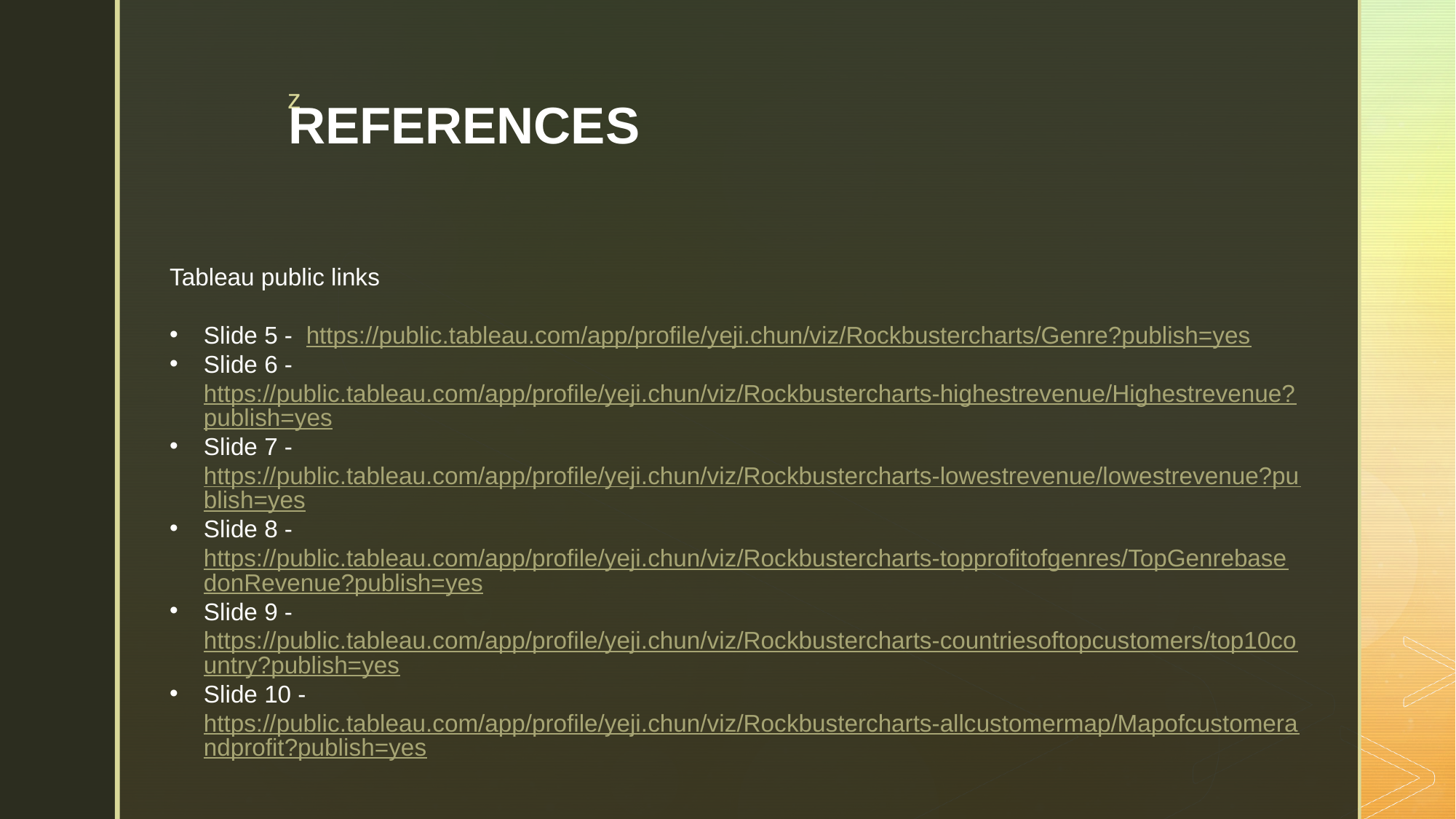

# REFERENCES
Tableau public links

Slide 5 -  https://public.tableau.com/app/profile/yeji.chun/viz/Rockbustercharts/Genre?publish=yes
Slide 6 - https://public.tableau.com/app/profile/yeji.chun/viz/Rockbustercharts-highestrevenue/Highestrevenue?publish=yes
Slide 7 - https://public.tableau.com/app/profile/yeji.chun/viz/Rockbustercharts-lowestrevenue/lowestrevenue?publish=yes
Slide 8 - https://public.tableau.com/app/profile/yeji.chun/viz/Rockbustercharts-topprofitofgenres/TopGenrebasedonRevenue?publish=yes
Slide 9 - https://public.tableau.com/app/profile/yeji.chun/viz/Rockbustercharts-countriesoftopcustomers/top10country?publish=yes
Slide 10 - https://public.tableau.com/app/profile/yeji.chun/viz/Rockbustercharts-allcustomermap/Mapofcustomerandprofit?publish=yes